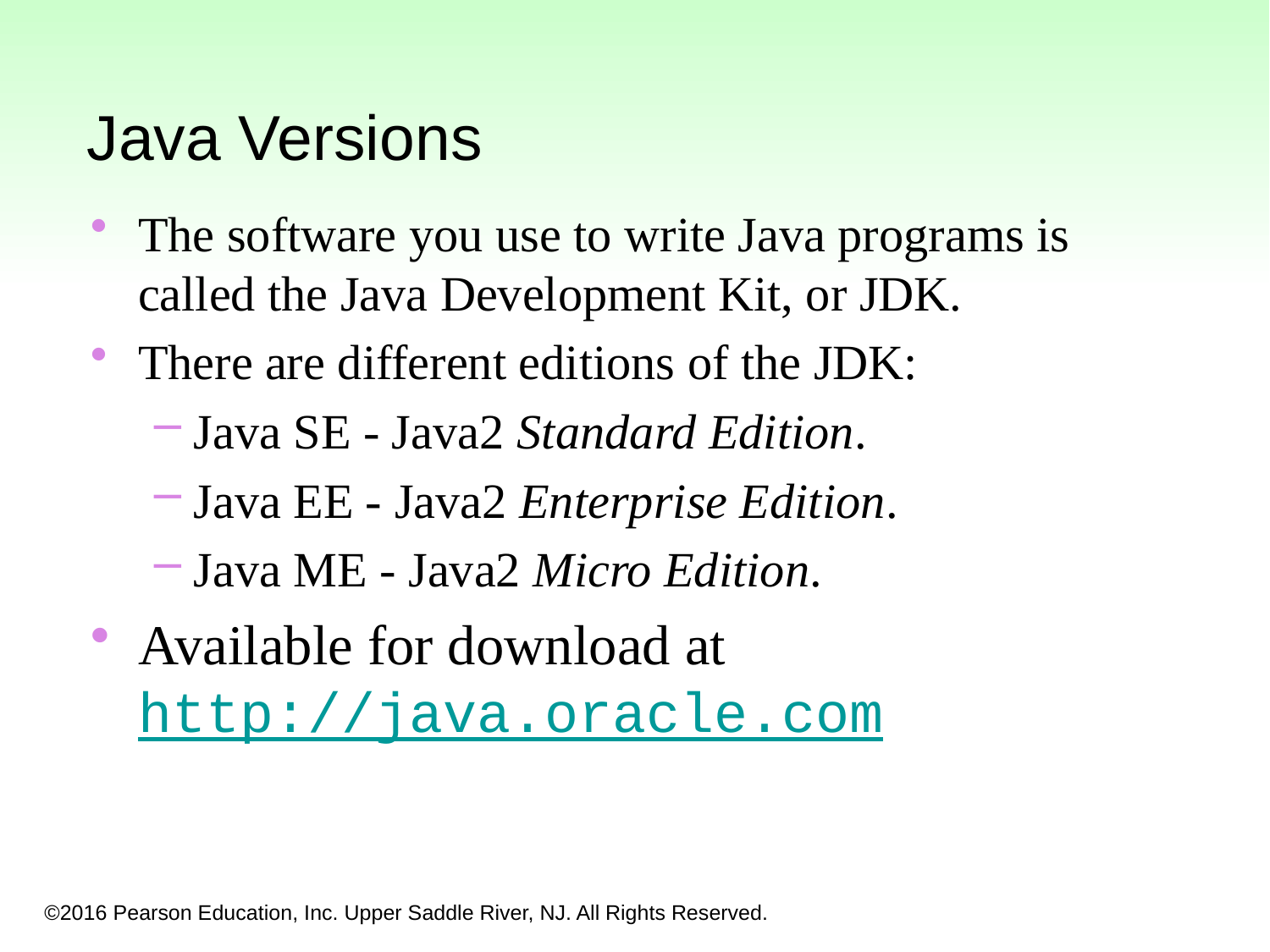

Java Versions
The software you use to write Java programs is called the Java Development Kit, or JDK.
There are different editions of the JDK:
Java SE - Java2 Standard Edition.
Java EE - Java2 Enterprise Edition.
Java ME - Java2 Micro Edition.
Available for download at
http://java.oracle.com